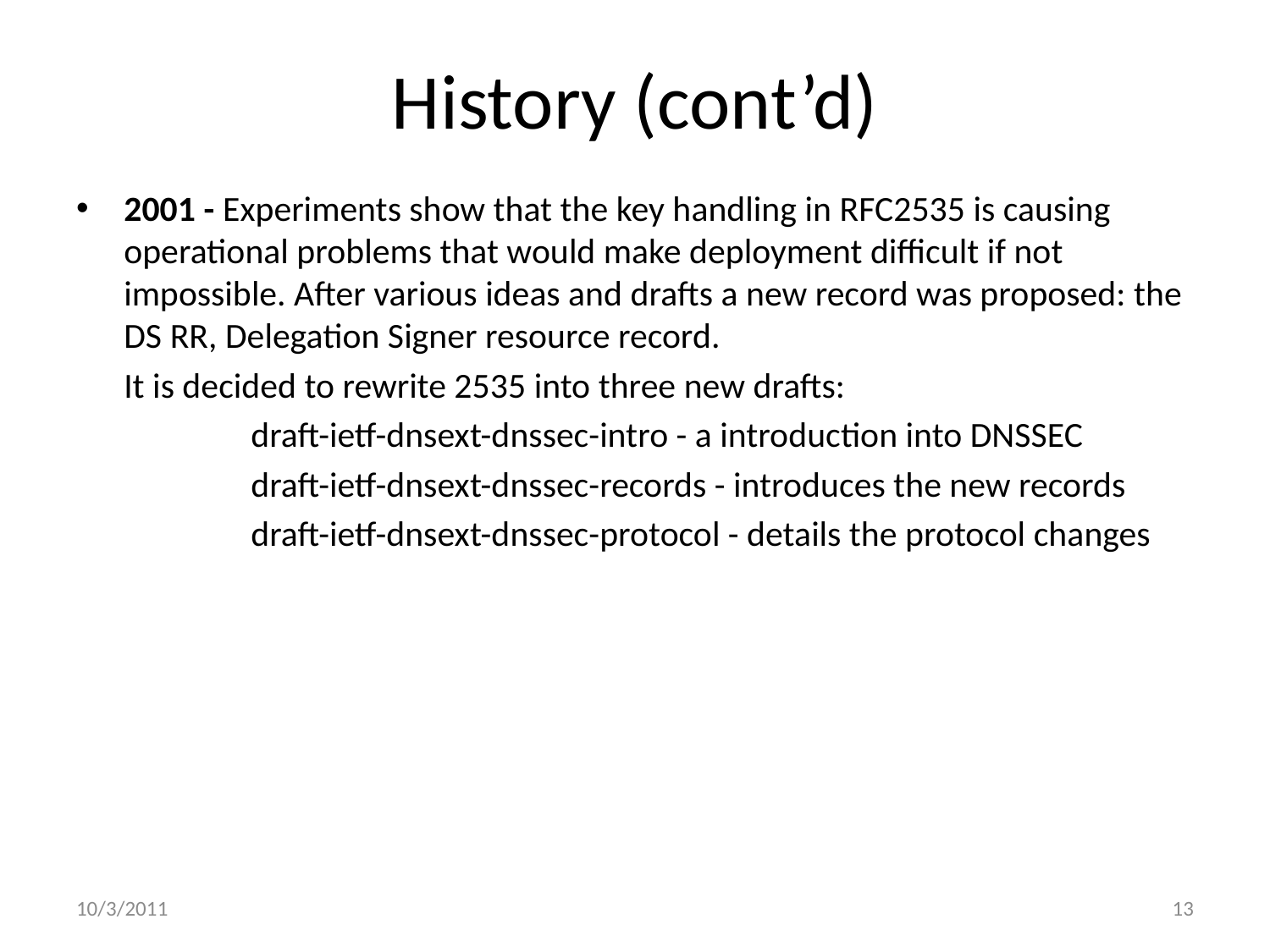

# History (cont’d)
2001 - Experiments show that the key handling in RFC2535 is causing operational problems that would make deployment difficult if not impossible. After various ideas and drafts a new record was proposed: the DS RR, Delegation Signer resource record.
	It is decided to rewrite 2535 into three new drafts:
		draft-ietf-dnsext-dnssec-intro - a introduction into DNSSEC
		draft-ietf-dnsext-dnssec-records - introduces the new records
		draft-ietf-dnsext-dnssec-protocol - details the protocol changes

10/3/2011
13